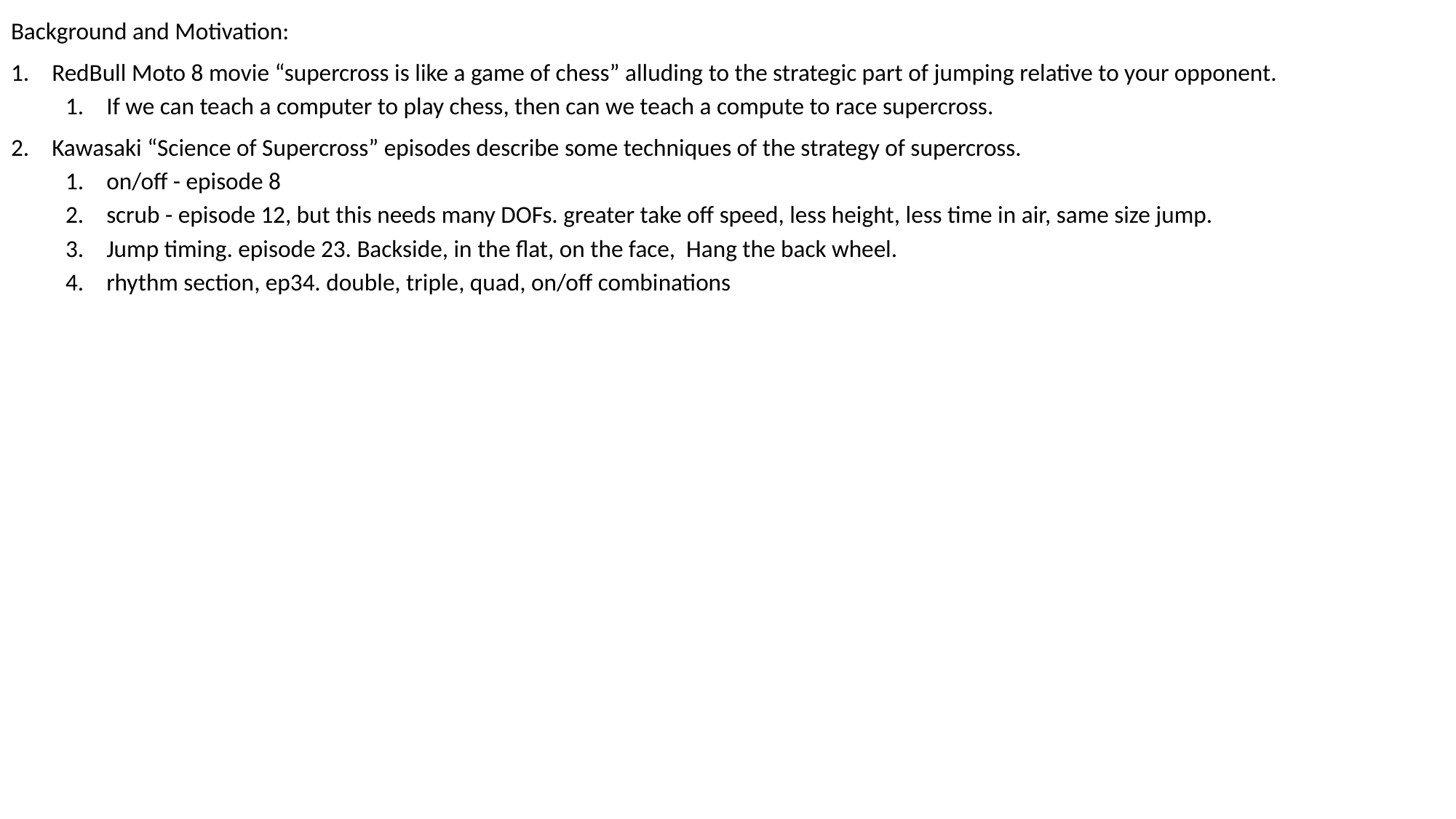

Background and Motivation:
RedBull Moto 8 movie “supercross is like a game of chess” alluding to the strategic part of jumping relative to your opponent.
If we can teach a computer to play chess, then can we teach a compute to race supercross.
Kawasaki “Science of Supercross” episodes describe some techniques of the strategy of supercross.
on/off - episode 8
scrub - episode 12, but this needs many DOFs. greater take off speed, less height, less time in air, same size jump.
Jump timing. episode 23. Backside, in the flat, on the face,  Hang the back wheel.
rhythm section, ep34. double, triple, quad, on/off combinations